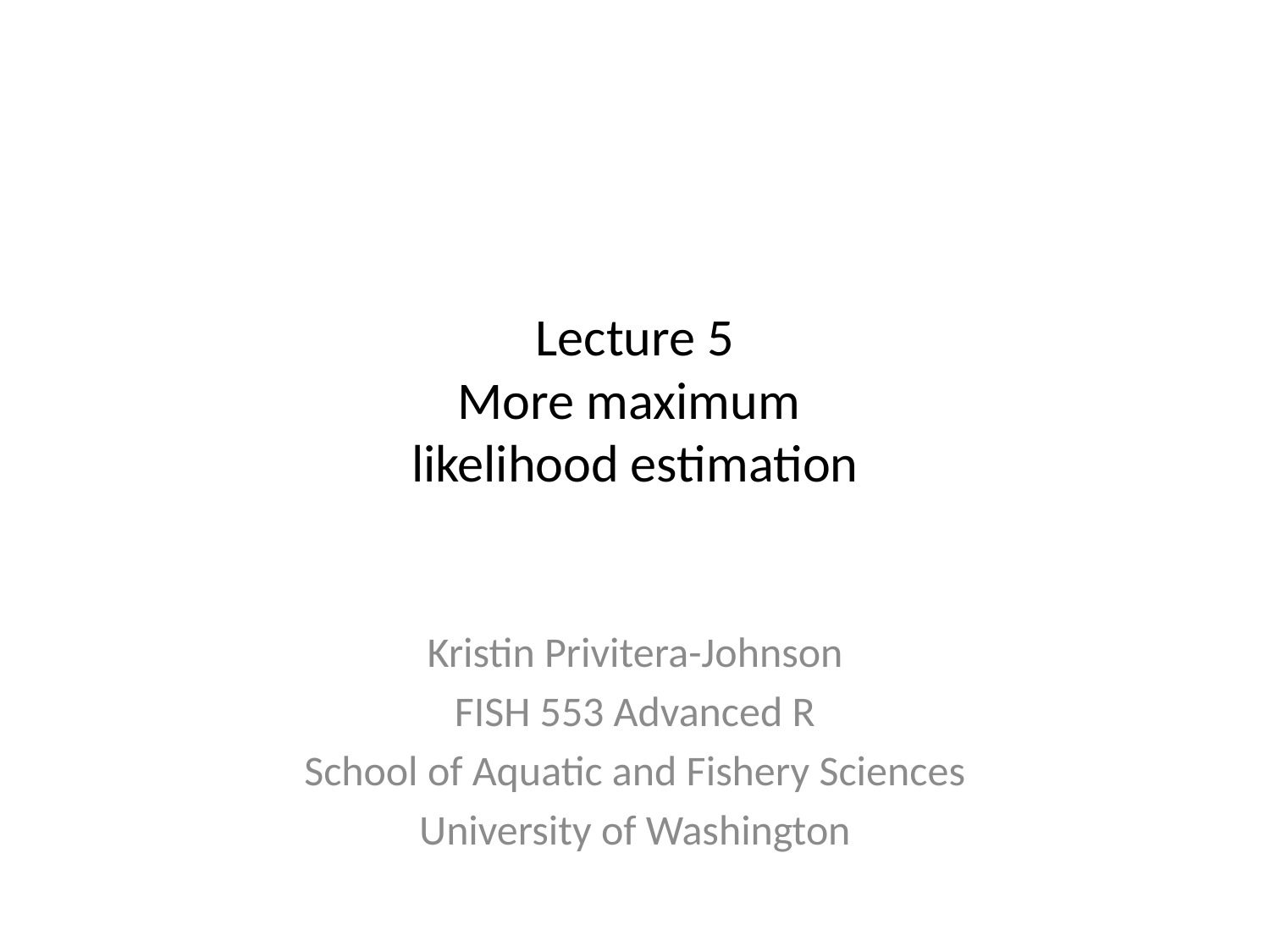

# Lecture 5 More maximum likelihood estimation
Kristin Privitera-Johnson
FISH 553 Advanced R
School of Aquatic and Fishery Sciences
University of Washington